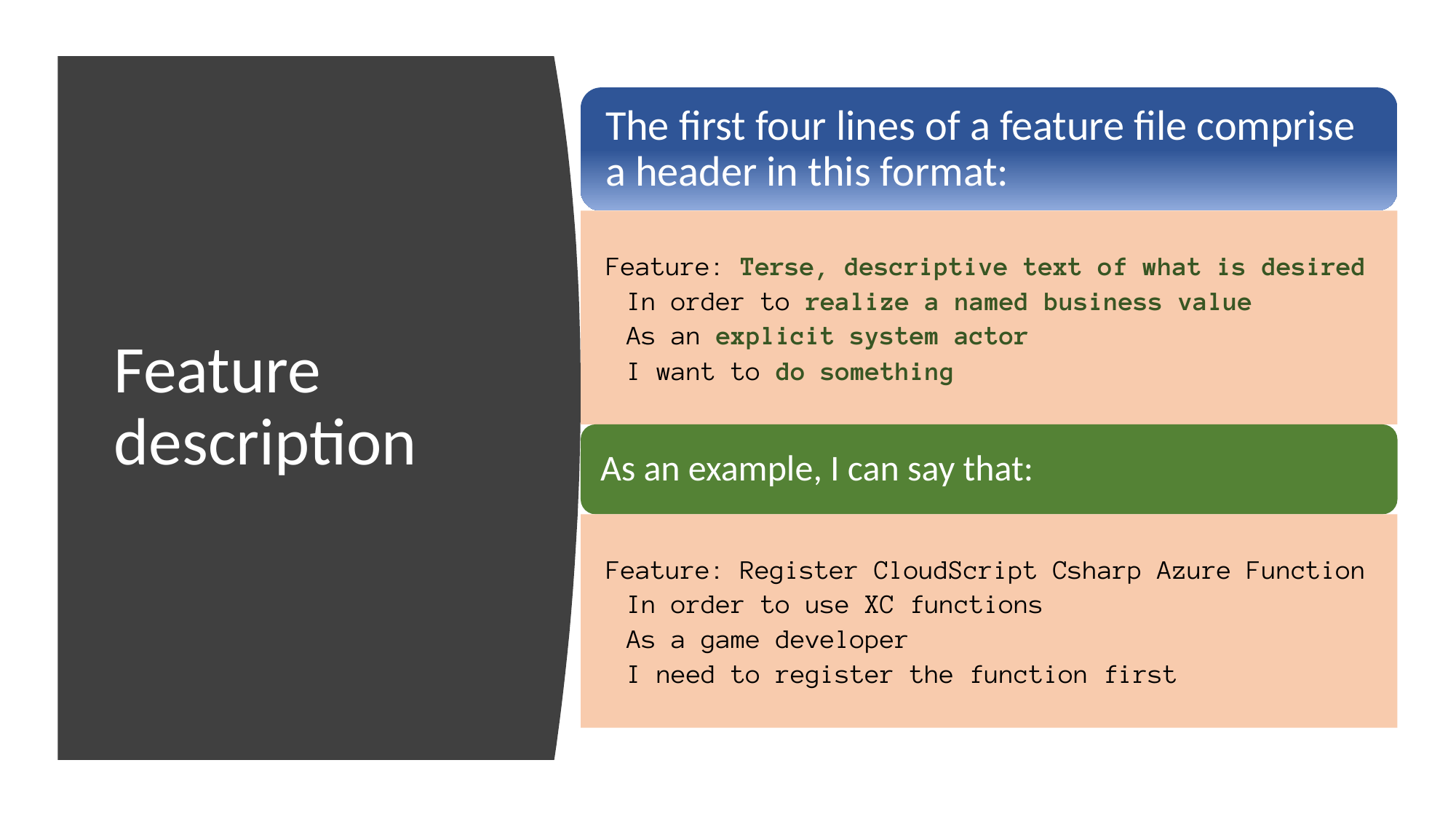

The first four lines of a feature file comprise a header in this format:

Feature: Terse, descriptive text of what is desired
In order to realize a named business value
As an explicit system actor
I want to do something

As an example, I can say that:

Feature: Register CloudScript Csharp Azure Function
In order to use XC functions
As a game developer
I need to register the function first

# Feature description